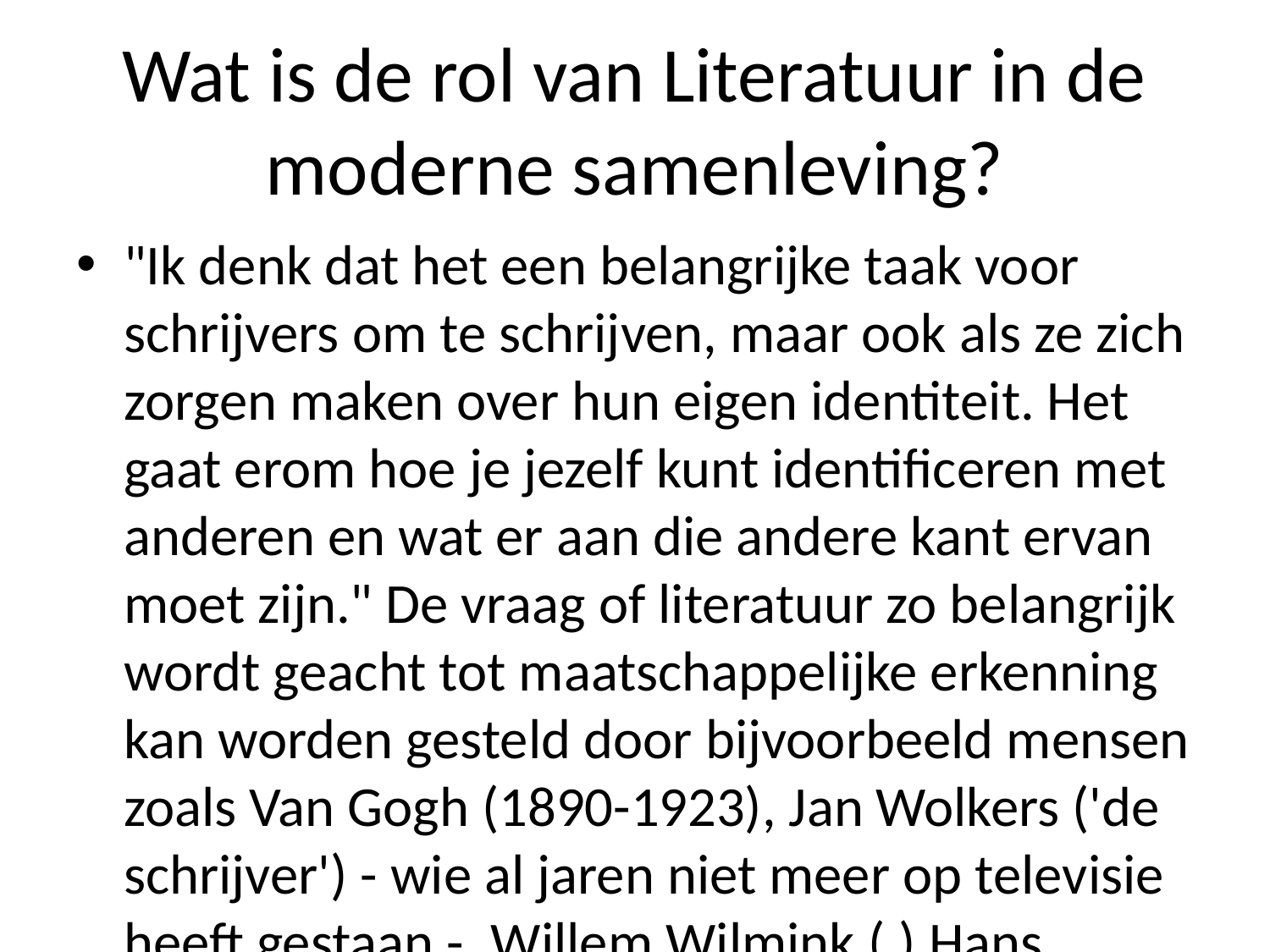

# Wat is de rol van Literatuur in de moderne samenleving?
"Ik denk dat het een belangrijke taak voor schrijvers om te schrijven, maar ook als ze zich zorgen maken over hun eigen identiteit. Het gaat erom hoe je jezelf kunt identificeren met anderen en wat er aan die andere kant ervan moet zijn." De vraag of literatuur zo belangrijk wordt geacht tot maatschappelijke erkenning kan worden gesteld door bijvoorbeeld mensen zoals Van Gogh (1890-1923), Jan Wolkers ('de schrijver') - wie al jaren niet meer op televisie heeft gestaan -, Willem Wilmink (,) Hans Dorrestijn , Wim Sonneveld ("een dichter"), Hugo Claus (`het genie") -- én Annie MG Schmidt: "De mens zelf bepaalt welke dingen hij leest.'' En dan kunnen we ons afvragen waarom wij zoveel aandacht besteden naar boeken waarin veel geschreven werk bestaat uit verhalen waarvan alle personages bestaan volgens dezelfde regels; waar lezers vaak denken erover na hoeveel tijd zij nog hebben geleefd voordat iemand iets nieuwss komt vertellen... Maar ik vind dit boek wel interessant omdat mijn vader